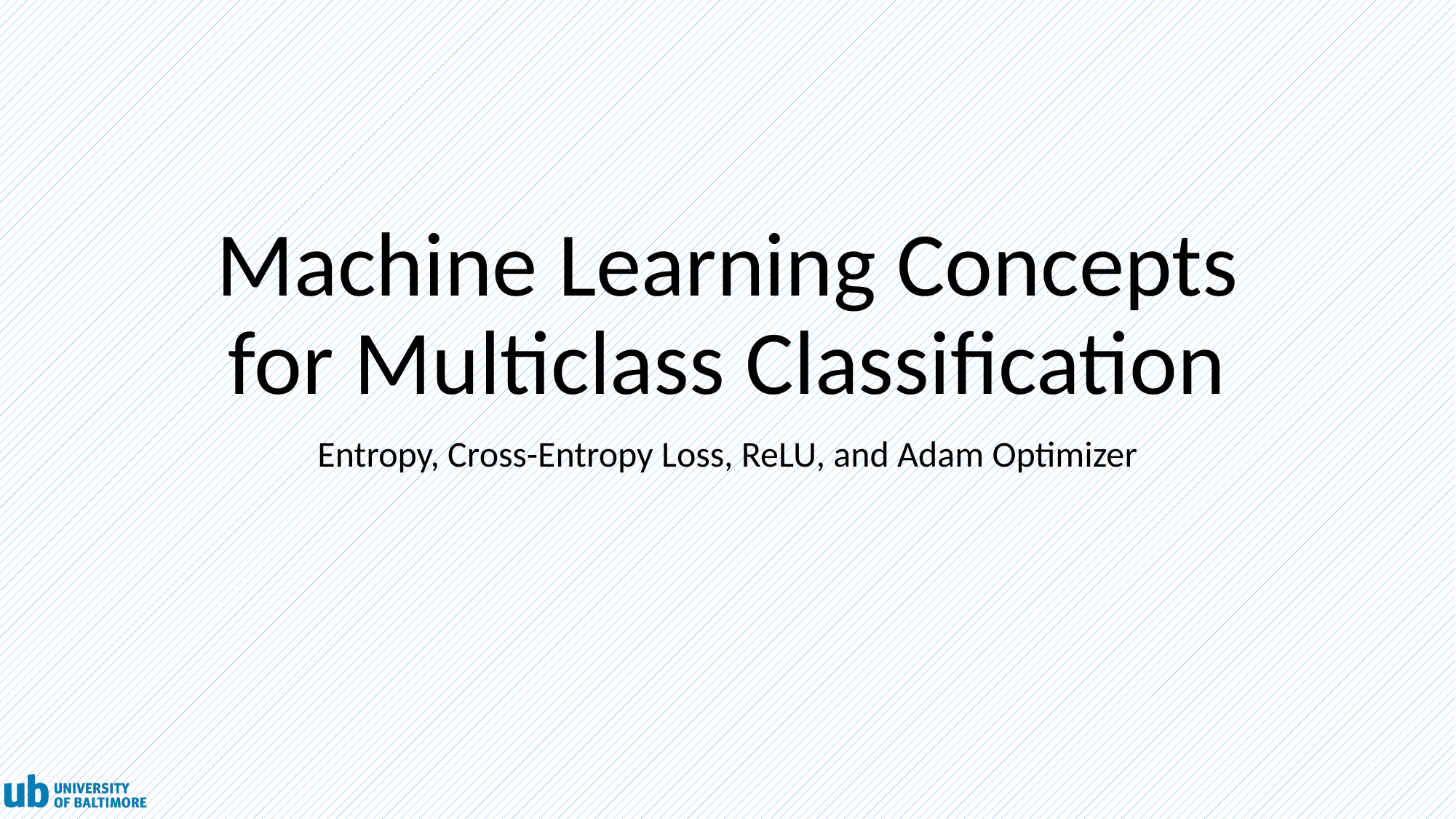

# Machine Learning Concepts for Multiclass Classification
Entropy, Cross-Entropy Loss, ReLU, and Adam Optimizer